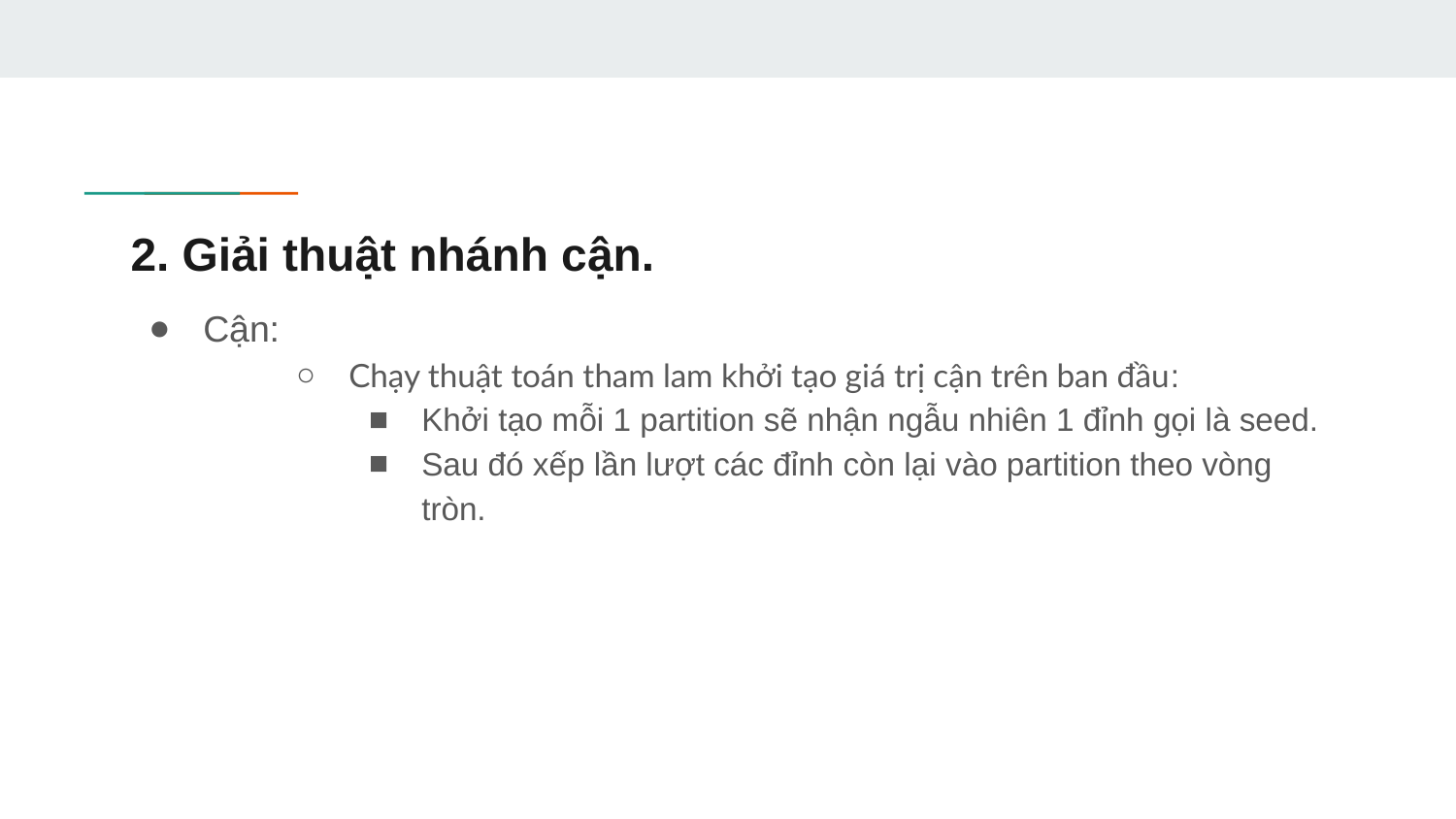

# 2. Giải thuật nhánh cận.
Cận:
Chạy thuật toán tham lam khởi tạo giá trị cận trên ban đầu:
Khởi tạo mỗi 1 partition sẽ nhận ngẫu nhiên 1 đỉnh gọi là seed.
Sau đó xếp lần lượt các đỉnh còn lại vào partition theo vòng tròn.